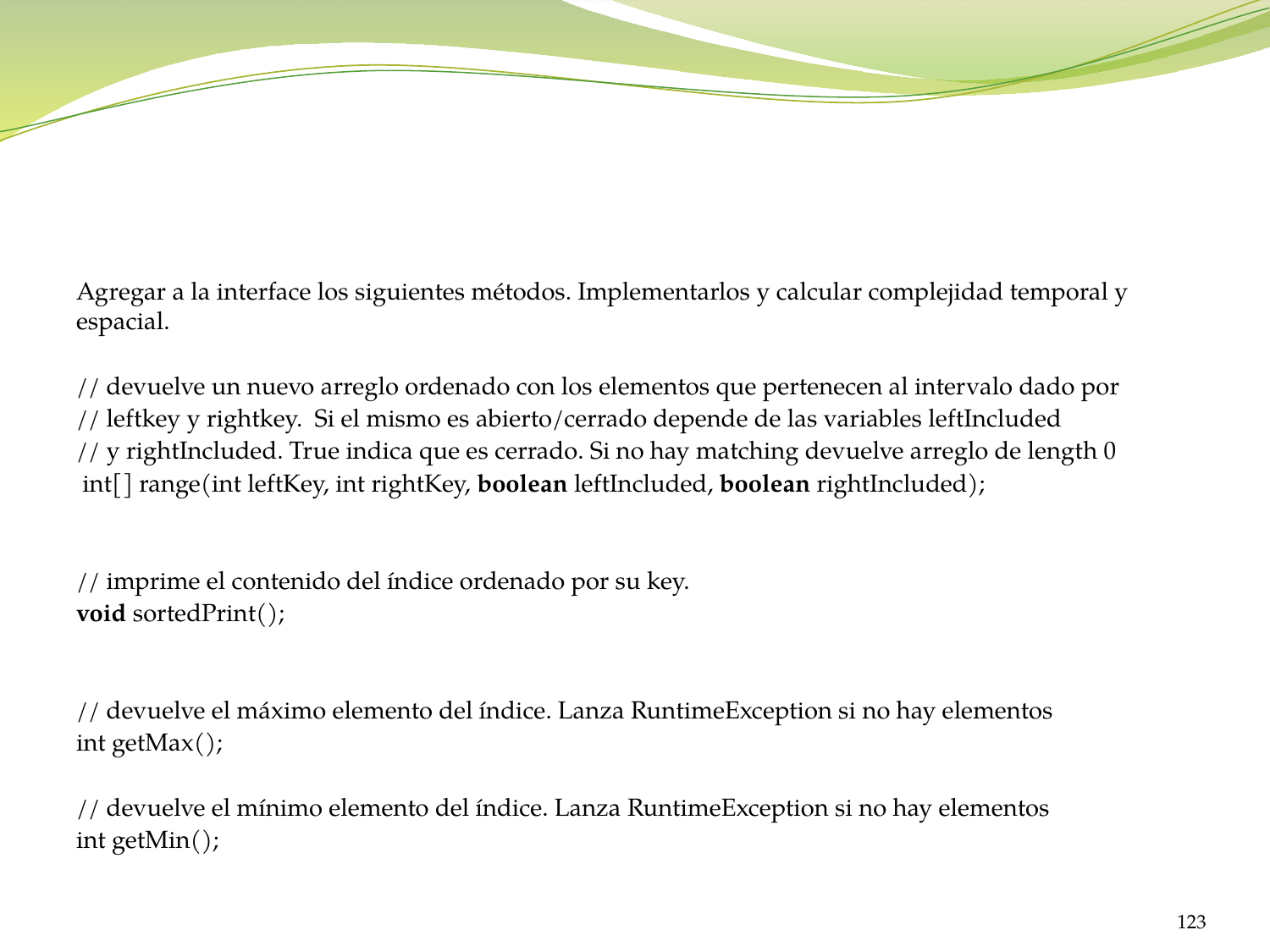

#
Agregar a la interface los siguientes métodos. Implementarlos y calcular complejidad temporal y espacial.

// devuelve un nuevo arreglo ordenado con los elementos que pertenecen al intervalo dado por
// leftkey y rightkey.  Si el mismo es abierto/cerrado depende de las variables leftIncluded
// y rightIncluded. True indica que es cerrado. Si no hay matching devuelve arreglo de length 0
 int[] range(int leftKey, int rightKey, boolean leftIncluded, boolean rightIncluded);

// imprime el contenido del índice ordenado por su key.
void sortedPrint();

// devuelve el máximo elemento del índice. Lanza RuntimeException si no hay elementos
int getMax();

// devuelve el mínimo elemento del índice. Lanza RuntimeException si no hay elementos
int getMin();

123